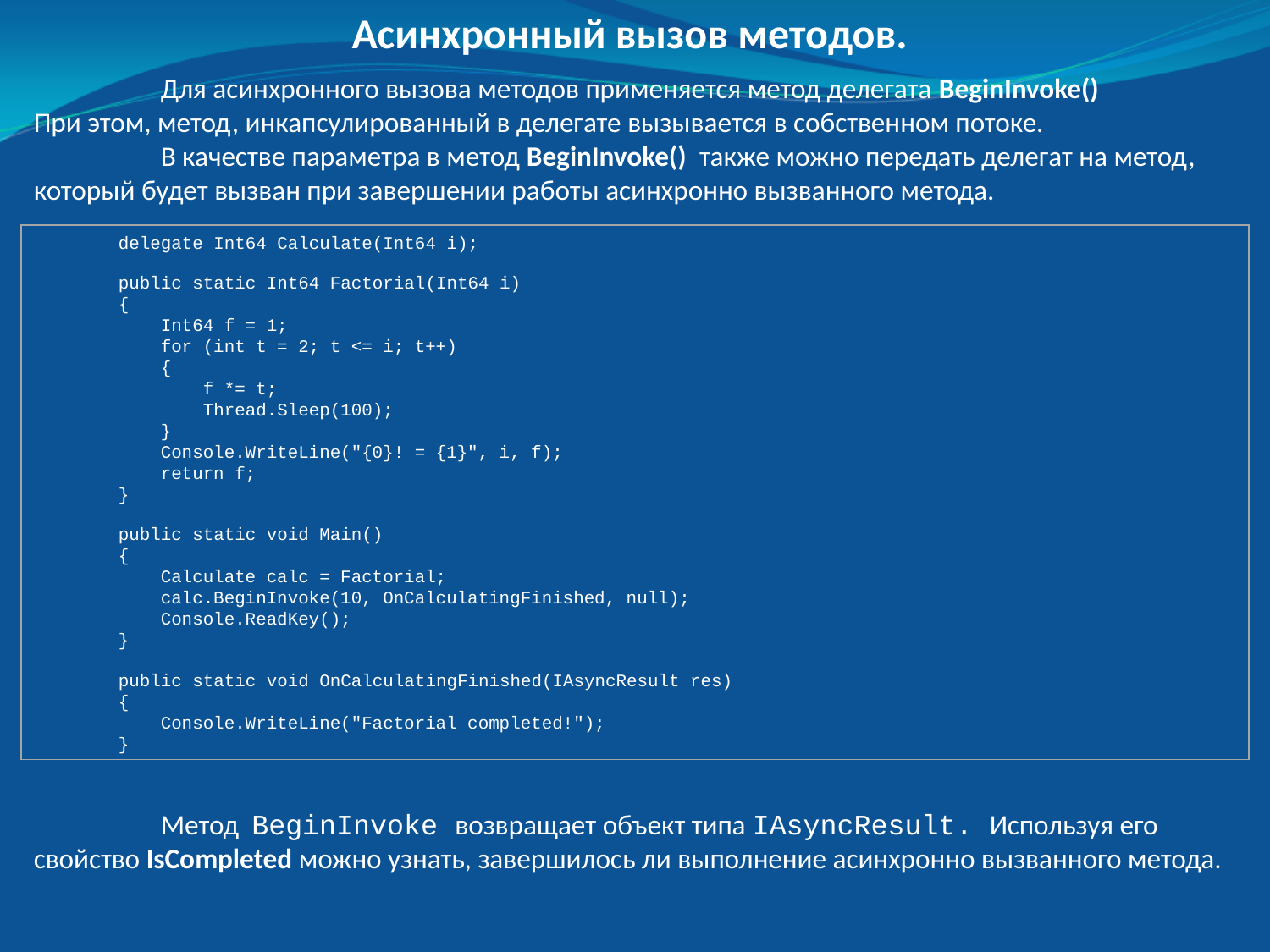

Асинхронный вызов методов.
	Для асинхронного вызова методов применяется метод делегата BeginInvoke()
При этом, метод, инкапсулированный в делегате вызывается в собственном потоке.
	В качестве параметра в метод BeginInvoke()  также можно передать делегат на метод, который будет вызван при завершении работы асинхронно вызванного метода.
        delegate Int64 Calculate(Int64 i);

        public static Int64 Factorial(Int64 i)
        {
            Int64 f = 1;
            for (int t = 2; t <= i; t++)
            {
                f *= t;
                Thread.Sleep(100);
            }
            Console.WriteLine("{0}! = {1}", i, f);
            return f;
        }

        public static void Main()
        {
            Calculate calc = Factorial;
            calc.BeginInvoke(10, OnCalculatingFinished, null);
            Console.ReadKey();
        }

        public static void OnCalculatingFinished(IAsyncResult res)
        {
            Console.WriteLine("Factorial completed!");
        }
	Метод  BeginInvoke возвращает объект типа IAsyncResult. Используя его свойство IsCompleted можно узнать, завершилось ли выполнение асинхронно вызванного метода.